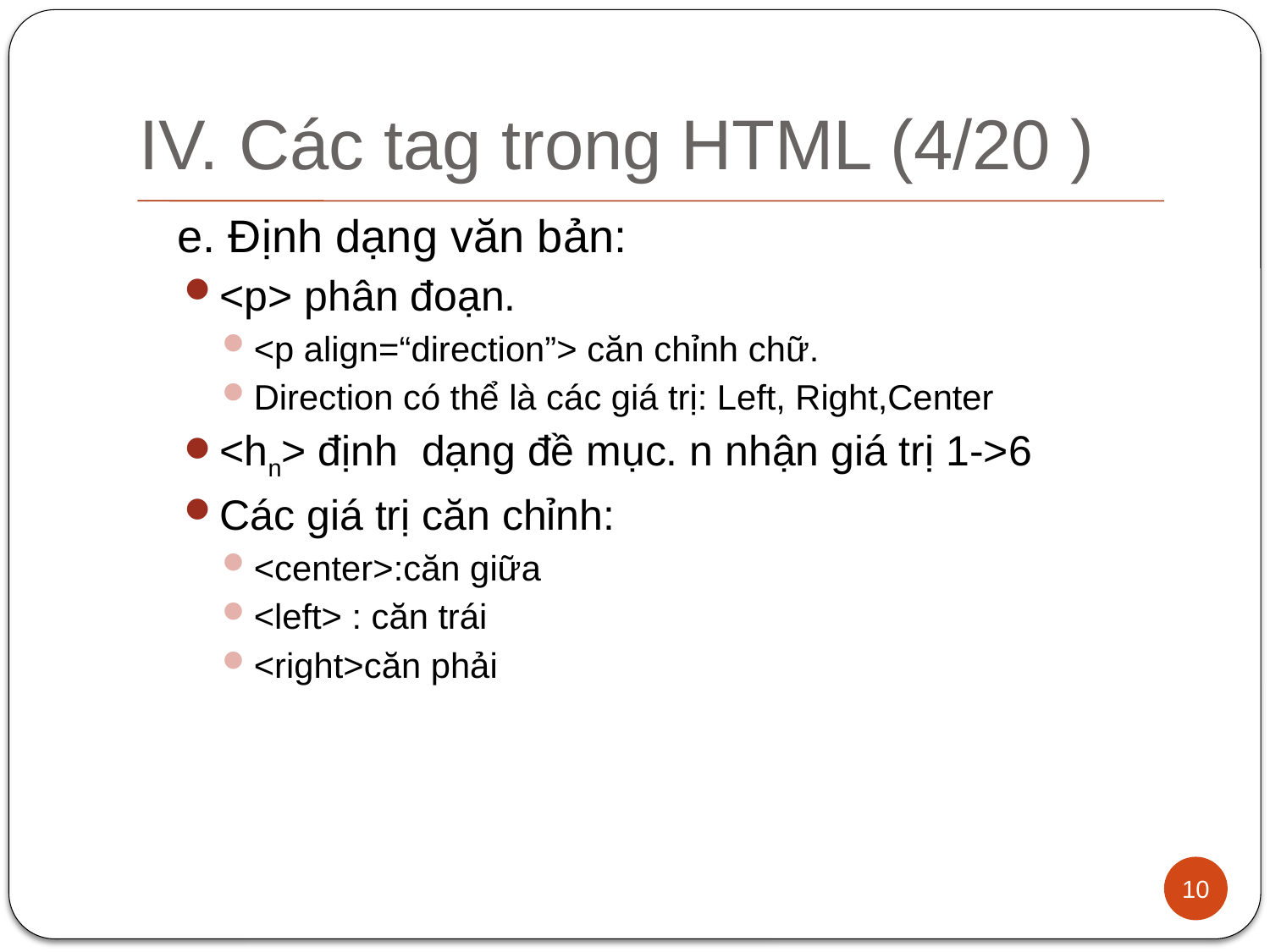

# IV. Các tag trong HTML (4/20 )
	e. Định dạng văn bản:
<p> phân đoạn.
<p align=“direction”> căn chỉnh chữ.
Direction có thể là các giá trị: Left, Right,Center
<hn> định  dạng đề mục. n nhận giá trị 1->6
Các giá trị căn chỉnh:
<center>:căn giữa
<left> : căn trái
<right>căn phải

10